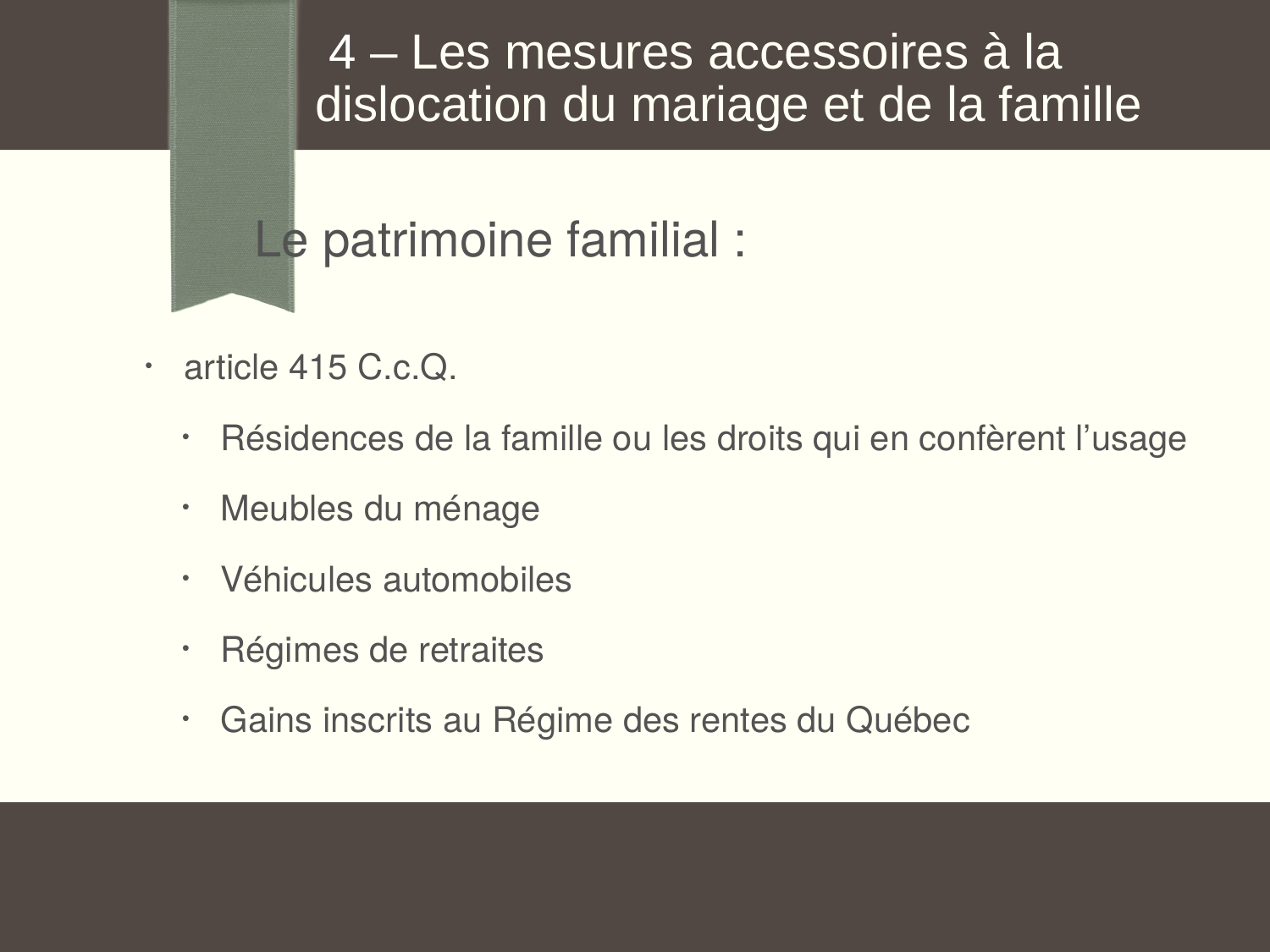

4 – Les mesures accessoires à la dislocation du mariage et de la famille

           Le patrimoine familial :

article 415 C.c.Q.
Résidences de la famille ou les droits qui en confèrent l’usage
Meubles du ménage
Véhicules automobiles
Régimes de retraites
Gains inscrits au Régime des rentes du Québec